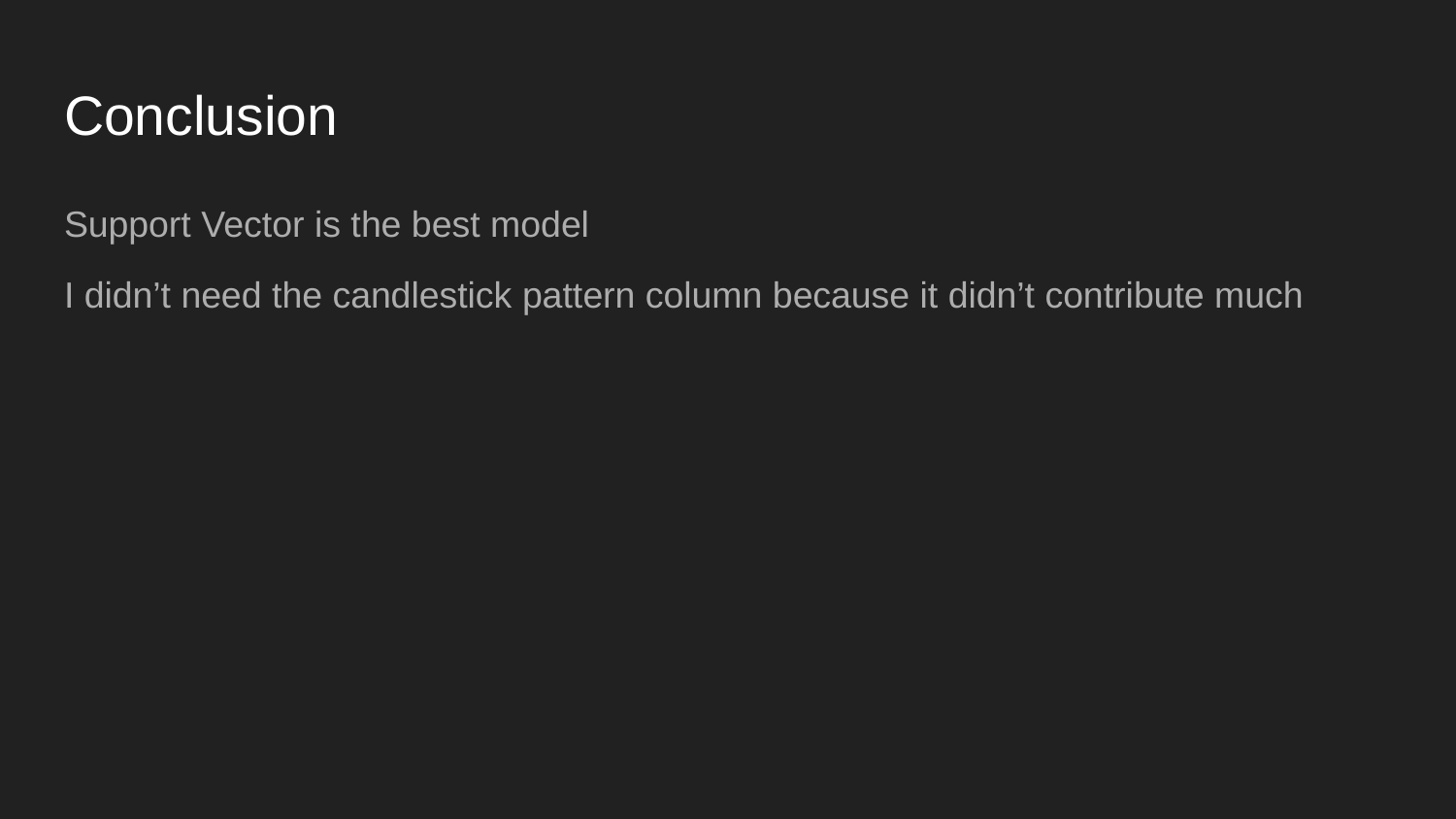

# Conclusion
Support Vector is the best model
I didn’t need the candlestick pattern column because it didn’t contribute much